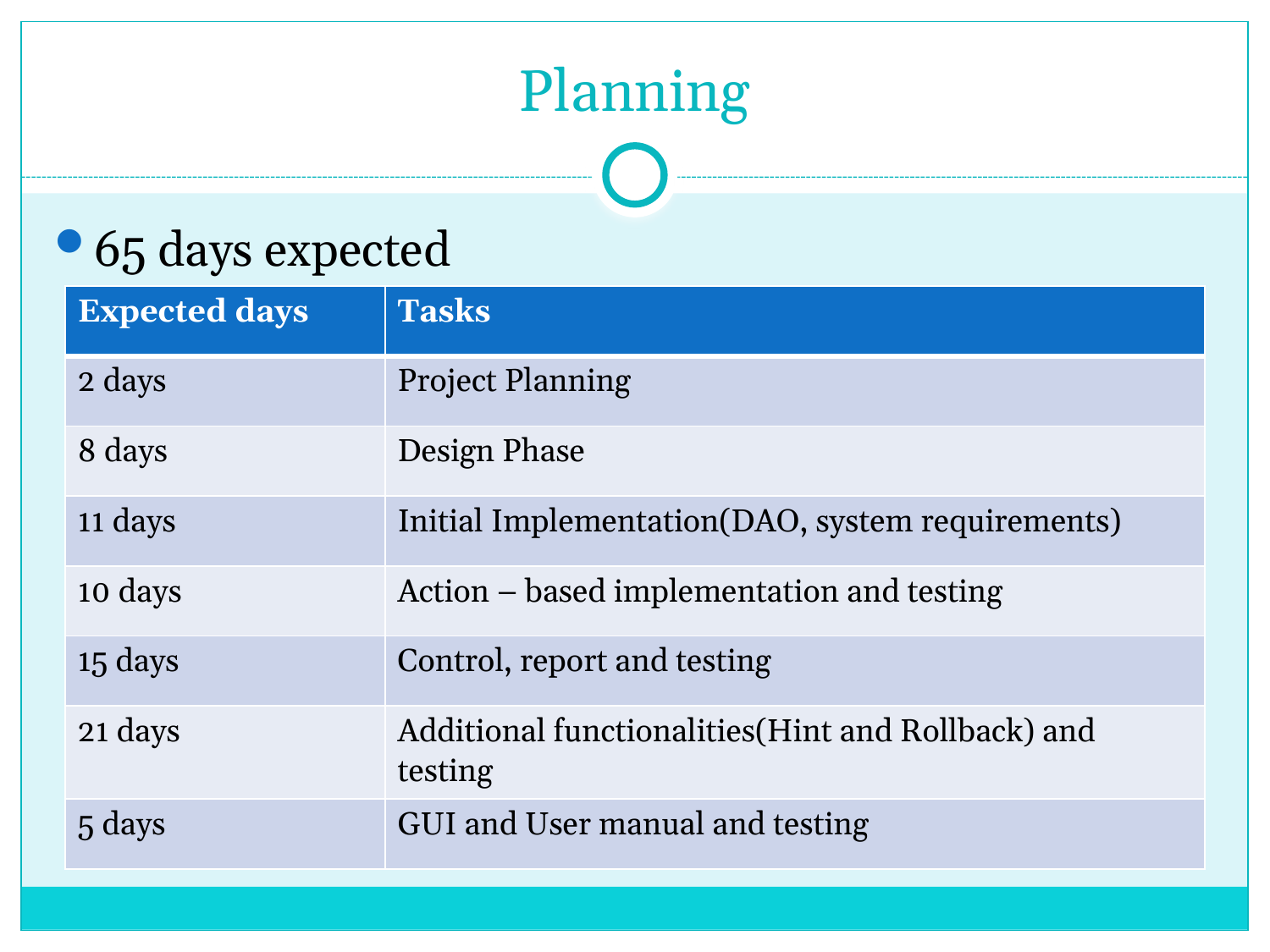

# Planning
65 days expected
| Expected days | Tasks |
| --- | --- |
| 2 days | Project Planning |
| 8 days | Design Phase |
| 11 days | Initial Implementation(DAO, system requirements) |
| 10 days | Action – based implementation and testing |
| 15 days | Control, report and testing |
| 21 days | Additional functionalities(Hint and Rollback) and testing |
| 5 days | GUI and User manual and testing |